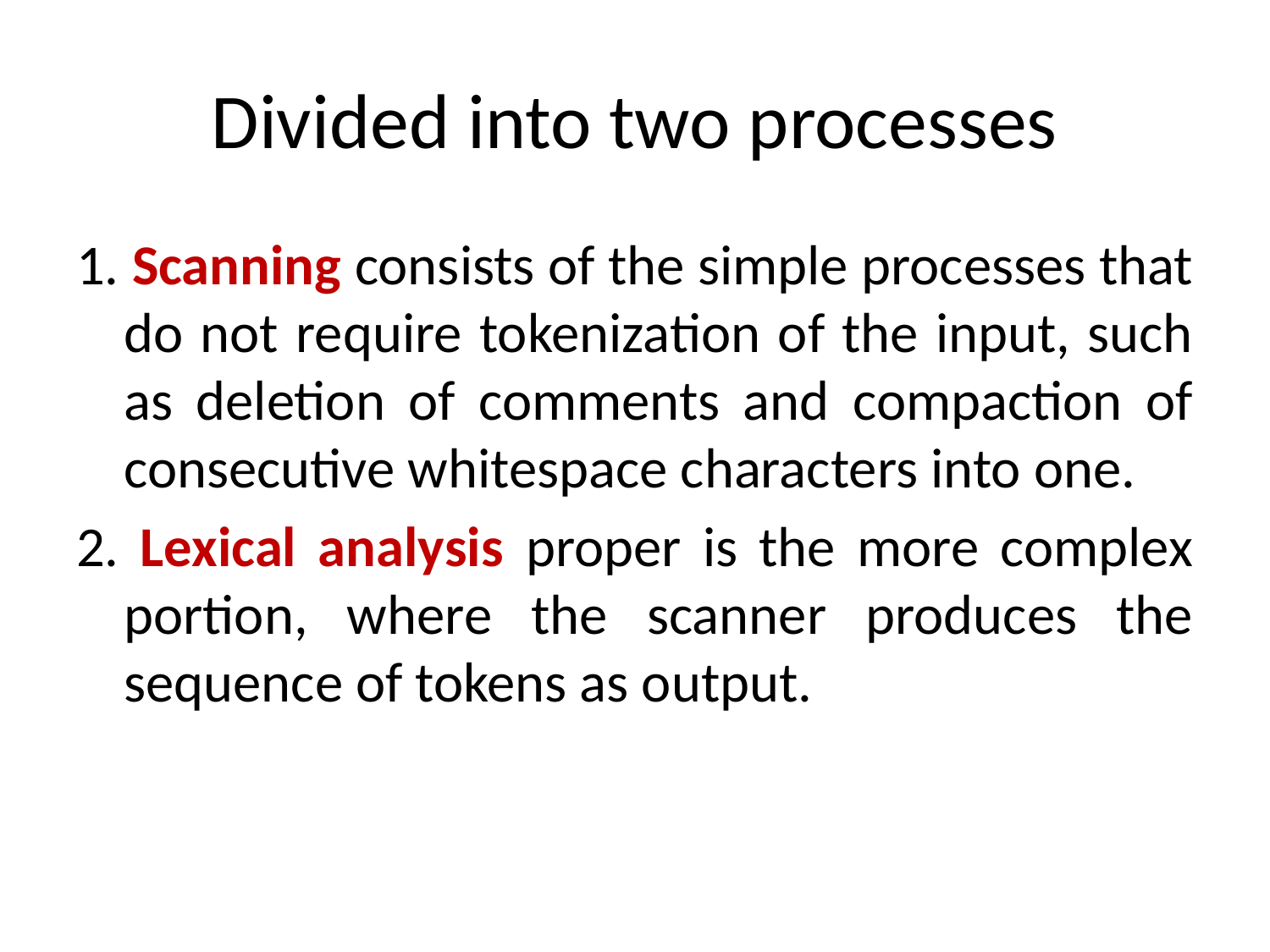

# Divided into two processes
1. Scanning consists of the simple processes that do not require tokenization of the input, such as deletion of comments and compaction of consecutive whitespace characters into one.
2. Lexical analysis proper is the more complex portion, where the scanner produces the sequence of tokens as output.